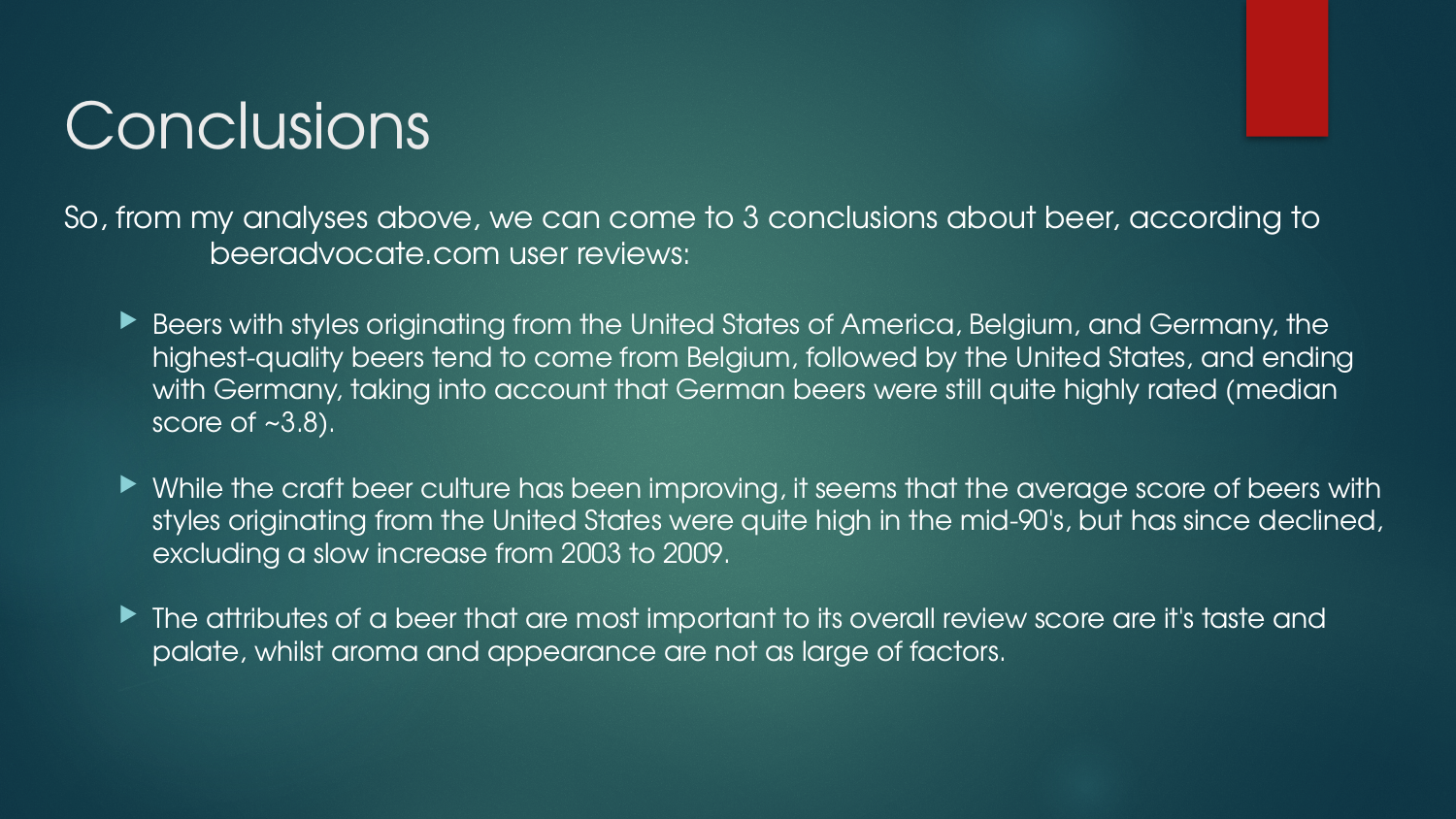

# Conclusions
So, from my analyses above, we can come to 3 conclusions about beer, according to
	beeradvocate.com user reviews:

Beers with styles originating from the United States of America, Belgium, and Germany, the highest-quality beers tend to come from Belgium, followed by the United States, and ending with Germany, taking into account that German beers were still quite highly rated (median score of ~3.8).

While the craft beer culture has been improving, it seems that the average score of beers with styles originating from the United States were quite high in the mid-90's, but has since declined, excluding a slow increase from 2003 to 2009.

The attributes of a beer that are most important to its overall review score are it's taste and palate, whilst aroma and appearance are not as large of factors.